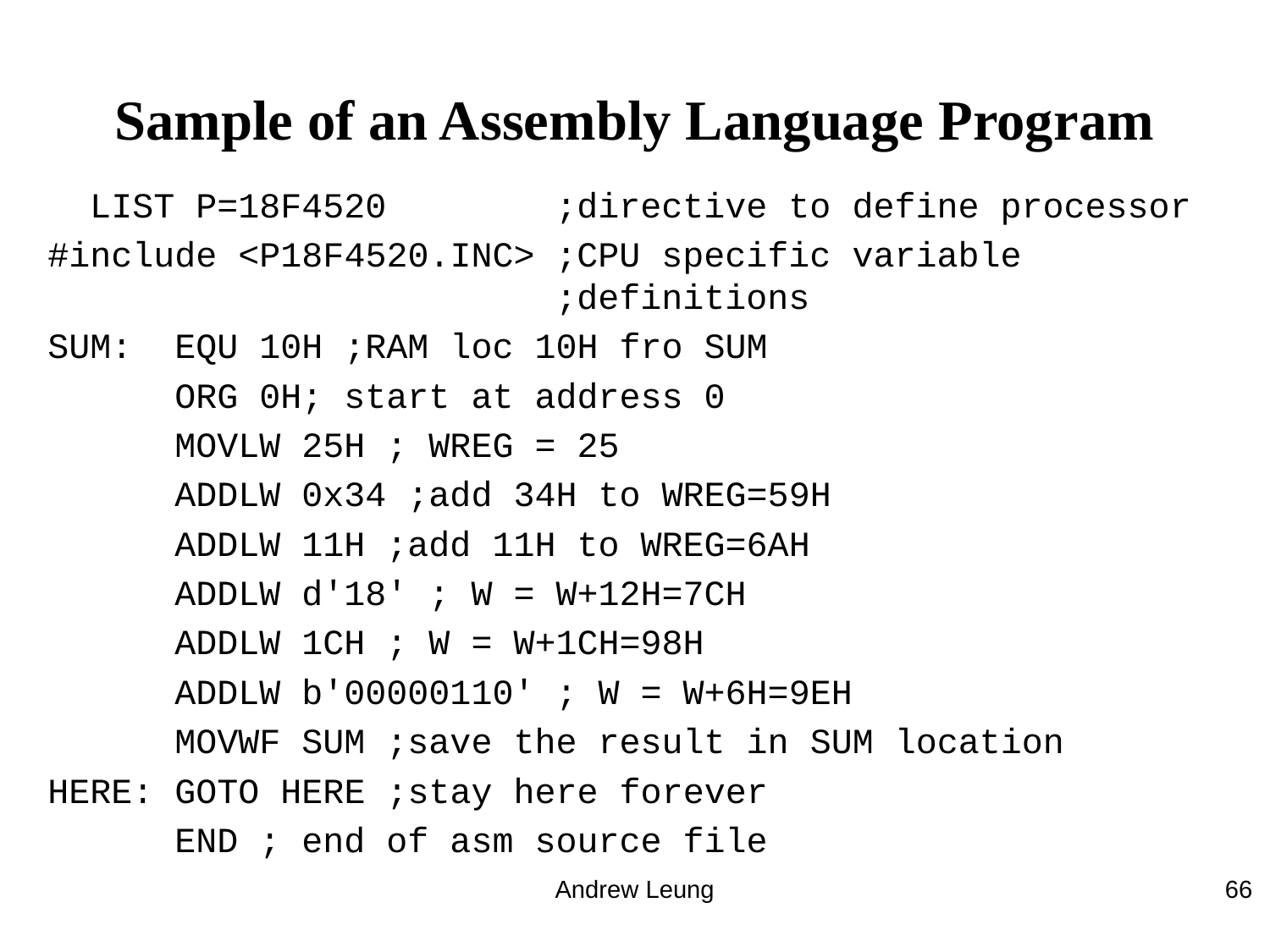

# Sample of an Assembly Language Program
  LIST P=18F4520		;directive to define processor
#include <P18F4520.INC>	;CPU specific variable 						;definitions
SUM:	EQU 10H ;RAM loc 10H fro SUM
	ORG 0H; start at address 0
	MOVLW 25H ; WREG = 25
	ADDLW 0x34 ;add 34H to WREG=59H
	ADDLW 11H ;add 11H to WREG=6AH
	ADDLW d'18' ; W = W+12H=7CH
	ADDLW 1CH ; W = W+1CH=98H
	ADDLW b'00000110' ; W = W+6H=9EH
	MOVWF SUM ;save the result in SUM location
HERE: GOTO HERE ;stay here forever
	END ; end of asm source file
Andrew Leung
66